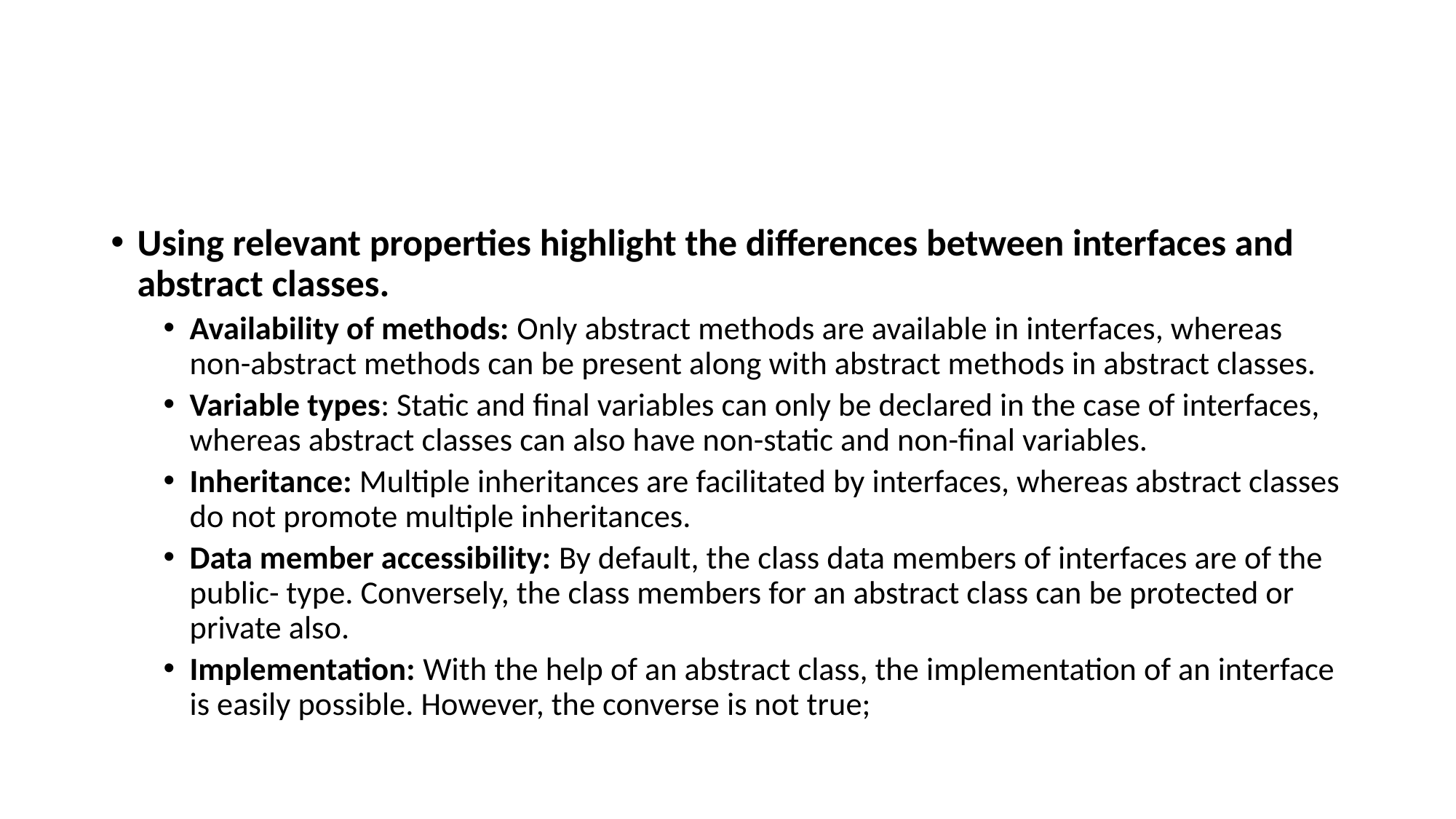

#
Using relevant properties highlight the differences between interfaces and abstract classes.
Availability of methods: Only abstract methods are available in interfaces, whereas non-abstract methods can be present along with abstract methods in abstract classes.
Variable types: Static and final variables can only be declared in the case of interfaces, whereas abstract classes can also have non-static and non-final variables.
Inheritance: Multiple inheritances are facilitated by interfaces, whereas abstract classes do not promote multiple inheritances.
Data member accessibility: By default, the class data members of interfaces are of the public- type. Conversely, the class members for an abstract class can be protected or private also.
Implementation: With the help of an abstract class, the implementation of an interface is easily possible. However, the converse is not true;